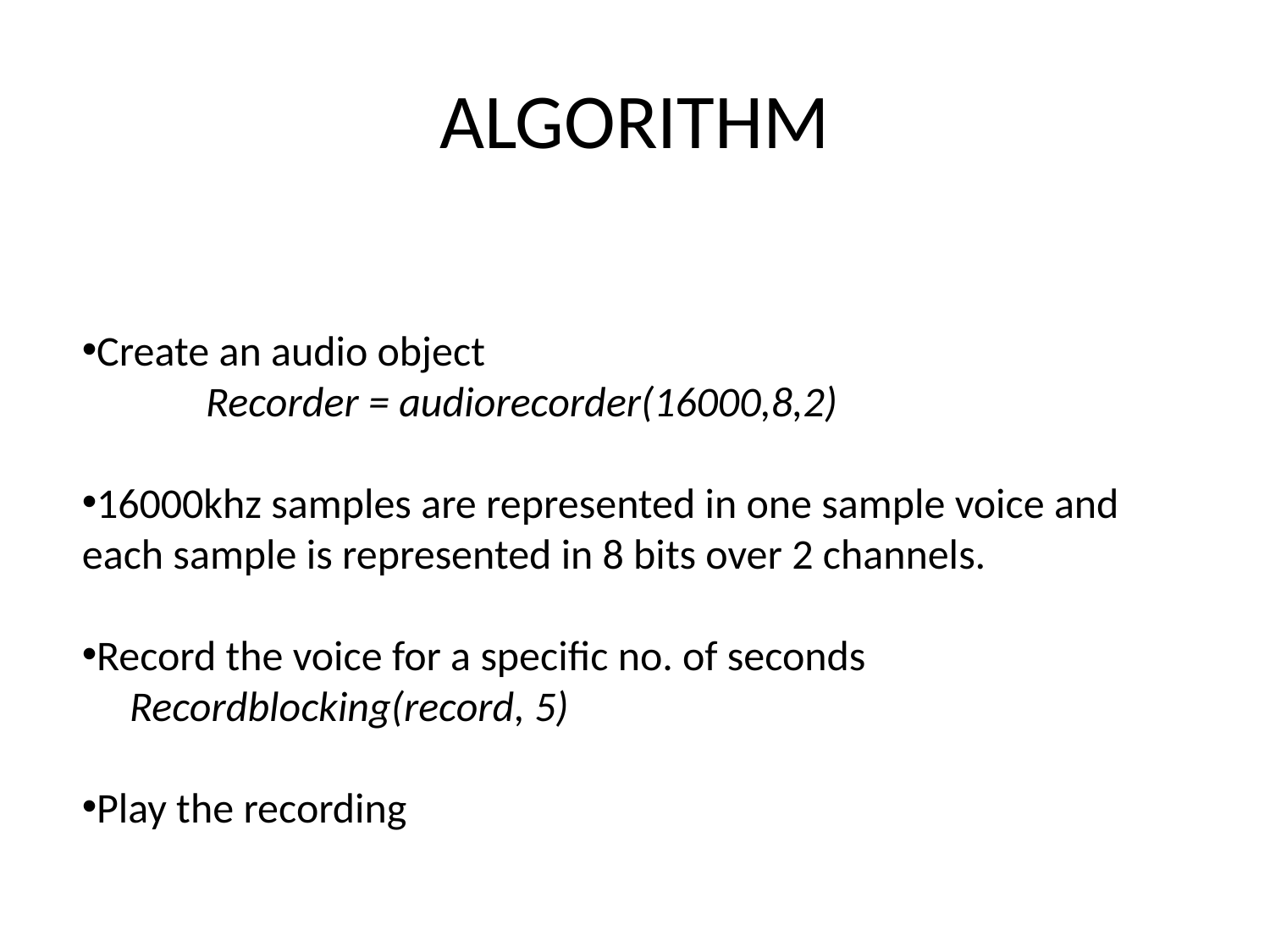

# ALGORITHM
Create an audio object
             Recorder = audiorecorder(16000,8,2)

16000khz samples are represented in one sample voice and each sample is represented in 8 bits over 2 channels.

Record the voice for a specific no. of seconds
     Recordblocking(record, 5)

Play the recording